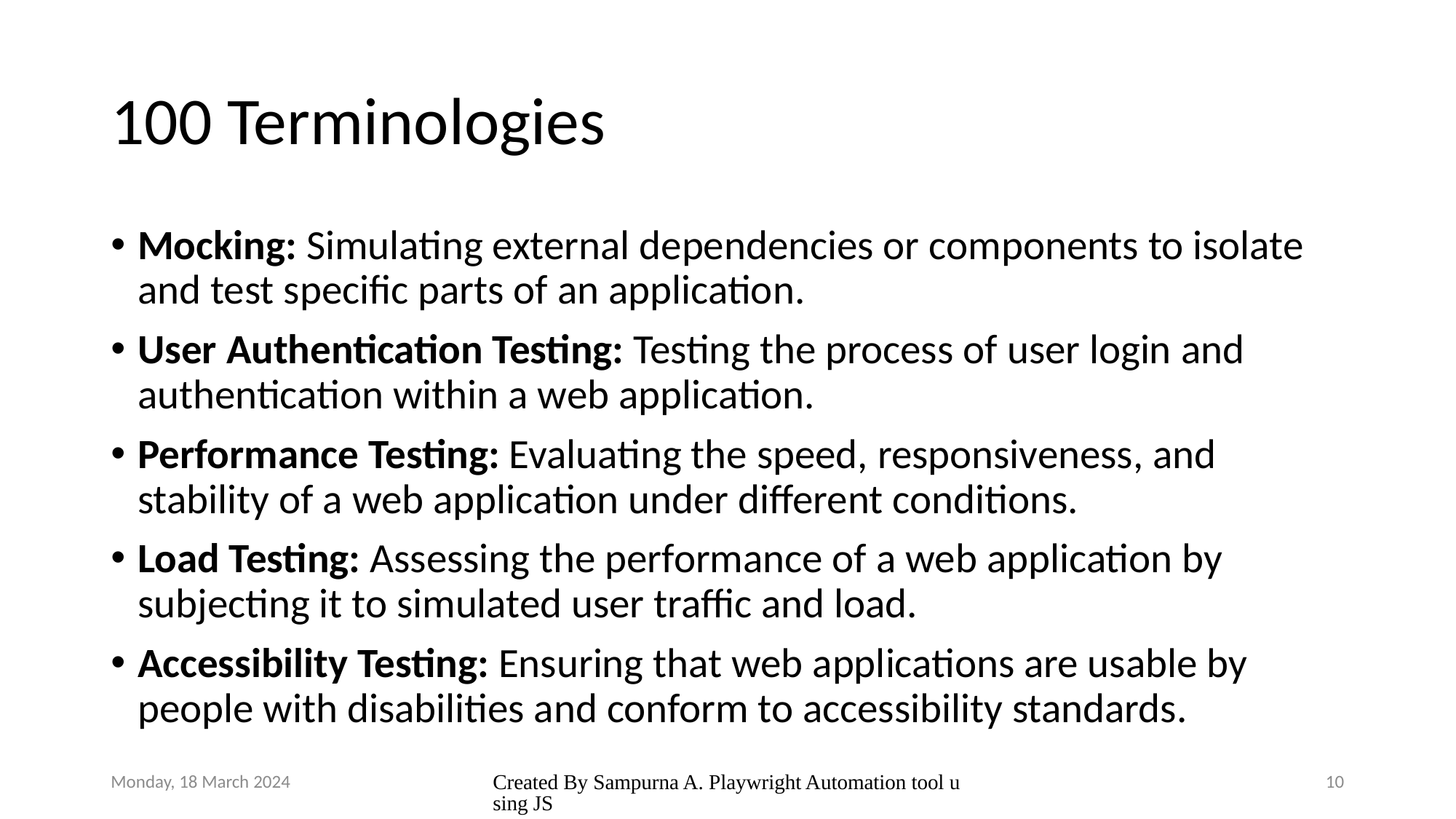

# 100 Terminologies
Mocking: Simulating external dependencies or components to isolate and test specific parts of an application.
User Authentication Testing: Testing the process of user login and authentication within a web application.
Performance Testing: Evaluating the speed, responsiveness, and stability of a web application under different conditions.
Load Testing: Assessing the performance of a web application by subjecting it to simulated user traffic and load.
Accessibility Testing: Ensuring that web applications are usable by people with disabilities and conform to accessibility standards.

Monday, 18 March 2024
Created By Sampurna A. Playwright Automation tool using JS
10